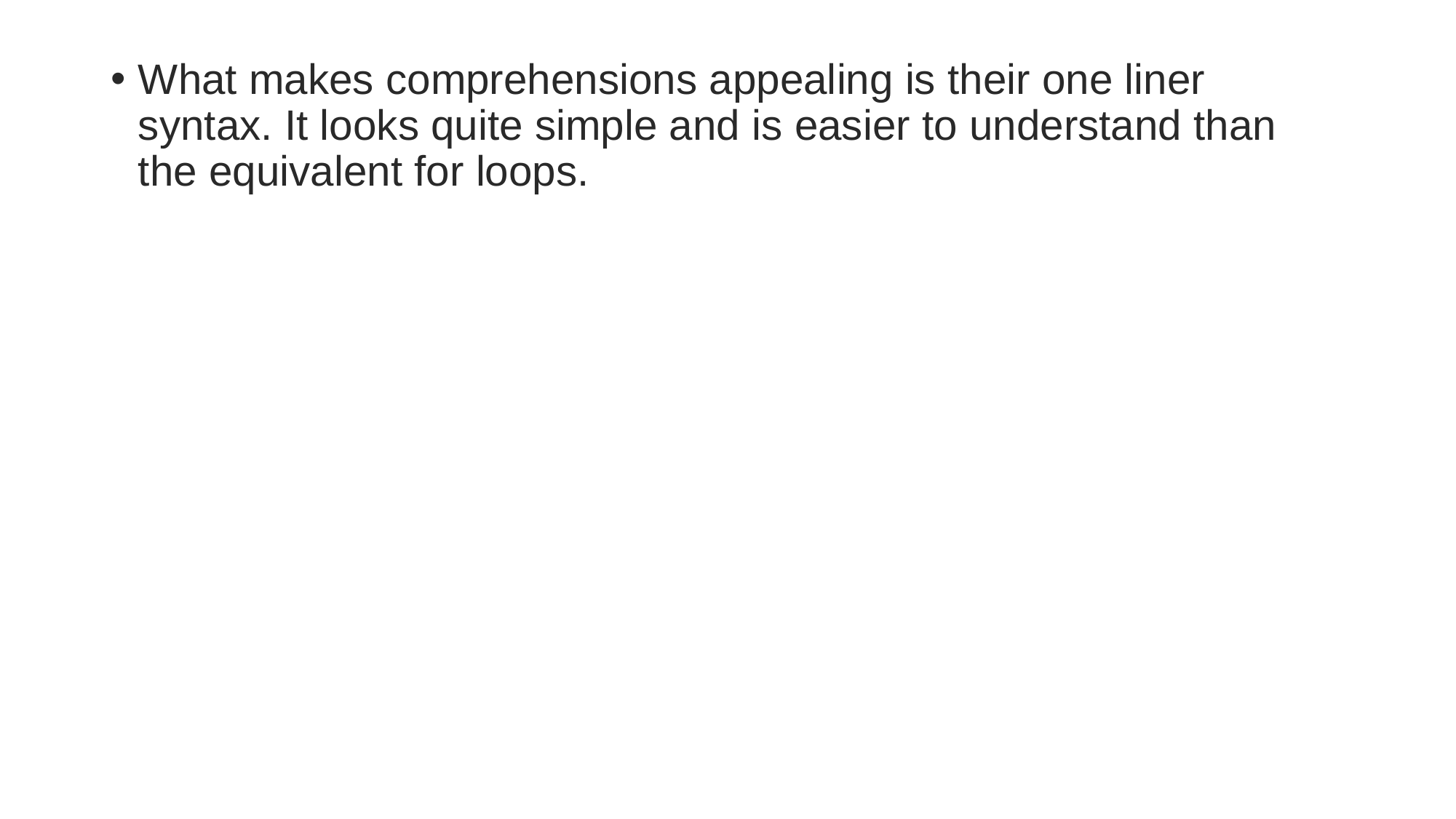

What makes comprehensions appealing is their one liner syntax. It looks quite simple and is easier to understand than the equivalent for loops.